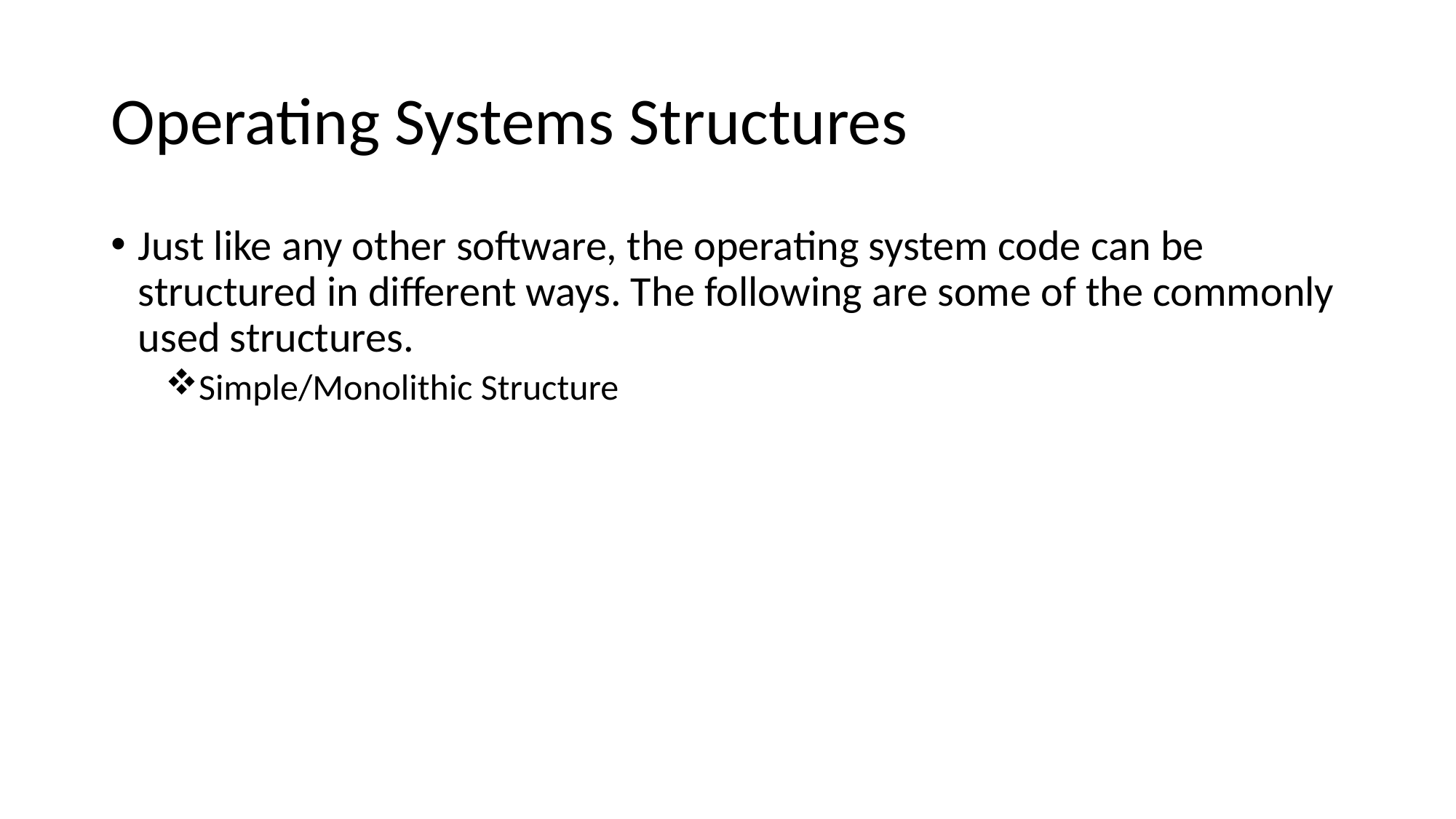

# Operating Systems Structures
Just like any other software, the operating system code can be structured in different ways. The following are some of the commonly used structures.
Simple/Monolithic Structure